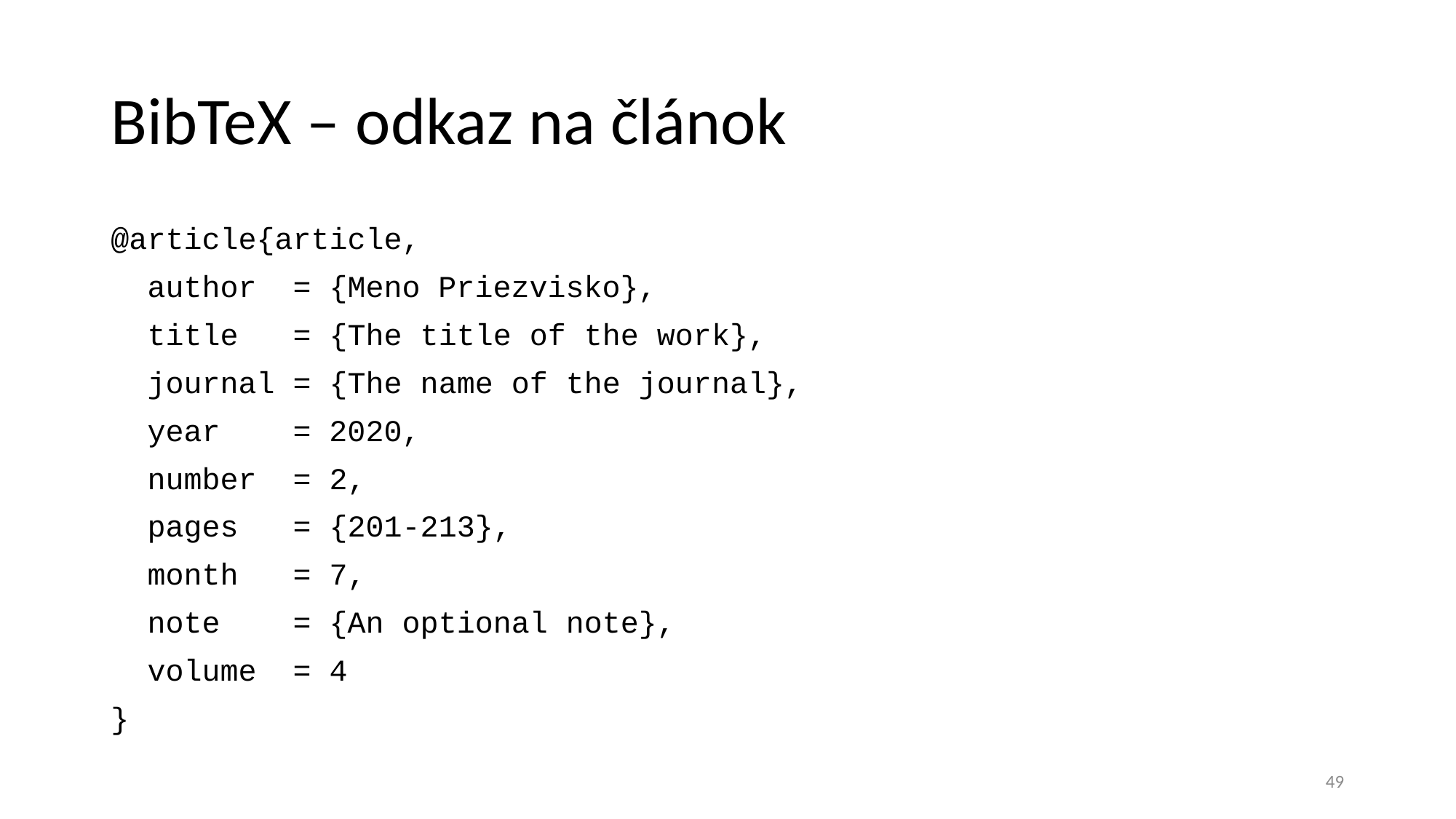

# BibTeX – odkaz na článok
@article{article,
  author  = {Meno Priezvisko},
  title   = {The title of the work},
  journal = {The name of the journal},
  year    = 2020,
  number  = 2,
  pages   = {201-213},
  month   = 7,
  note    = {An optional note},
  volume  = 4
}
49